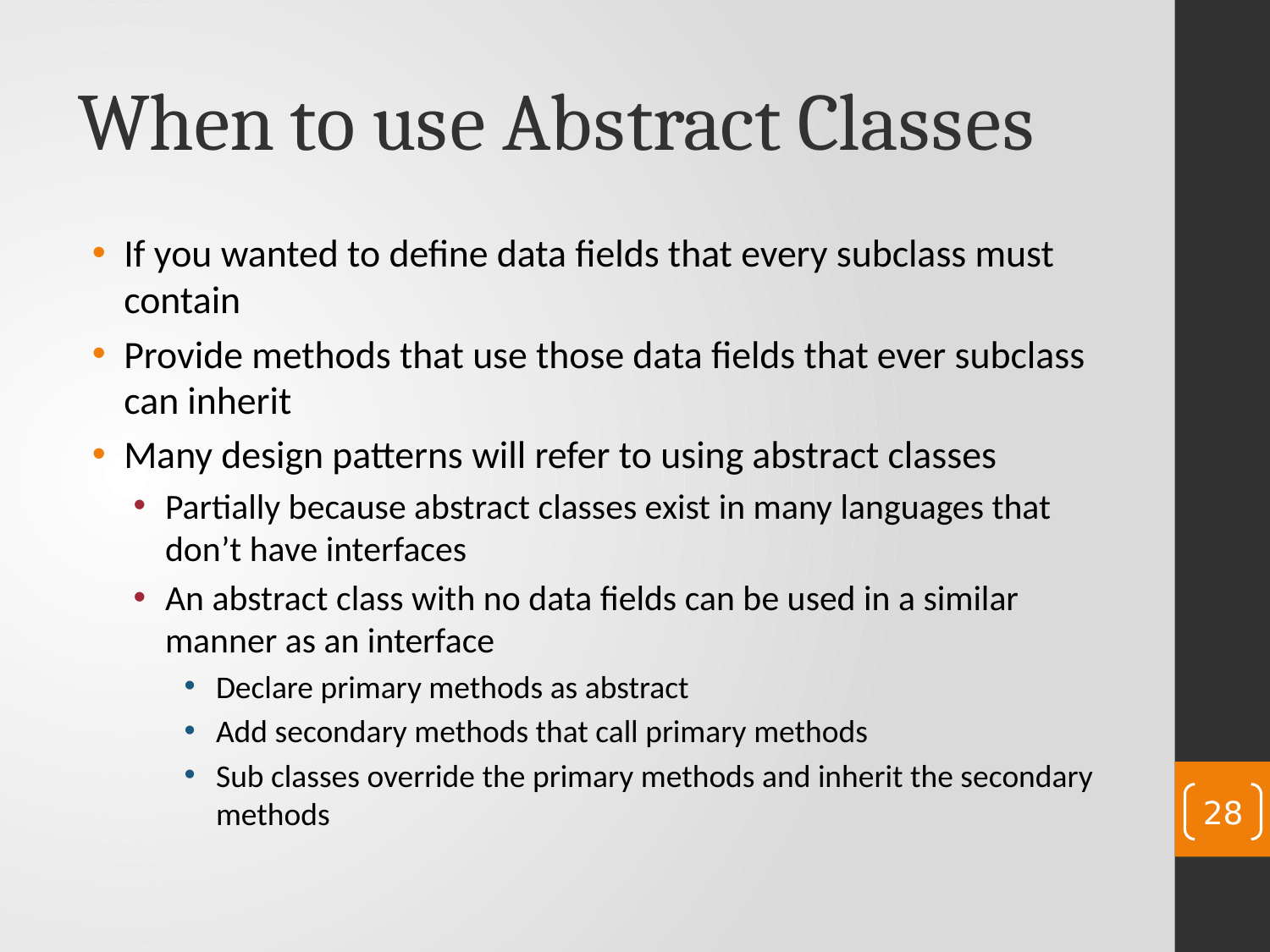

# When to use Abstract Classes
If you wanted to define data fields that every subclass must contain
Provide methods that use those data fields that ever subclass can inherit
Many design patterns will refer to using abstract classes
Partially because abstract classes exist in many languages that don’t have interfaces
An abstract class with no data fields can be used in a similar manner as an interface
Declare primary methods as abstract
Add secondary methods that call primary methods
Sub classes override the primary methods and inherit the secondary methods
28